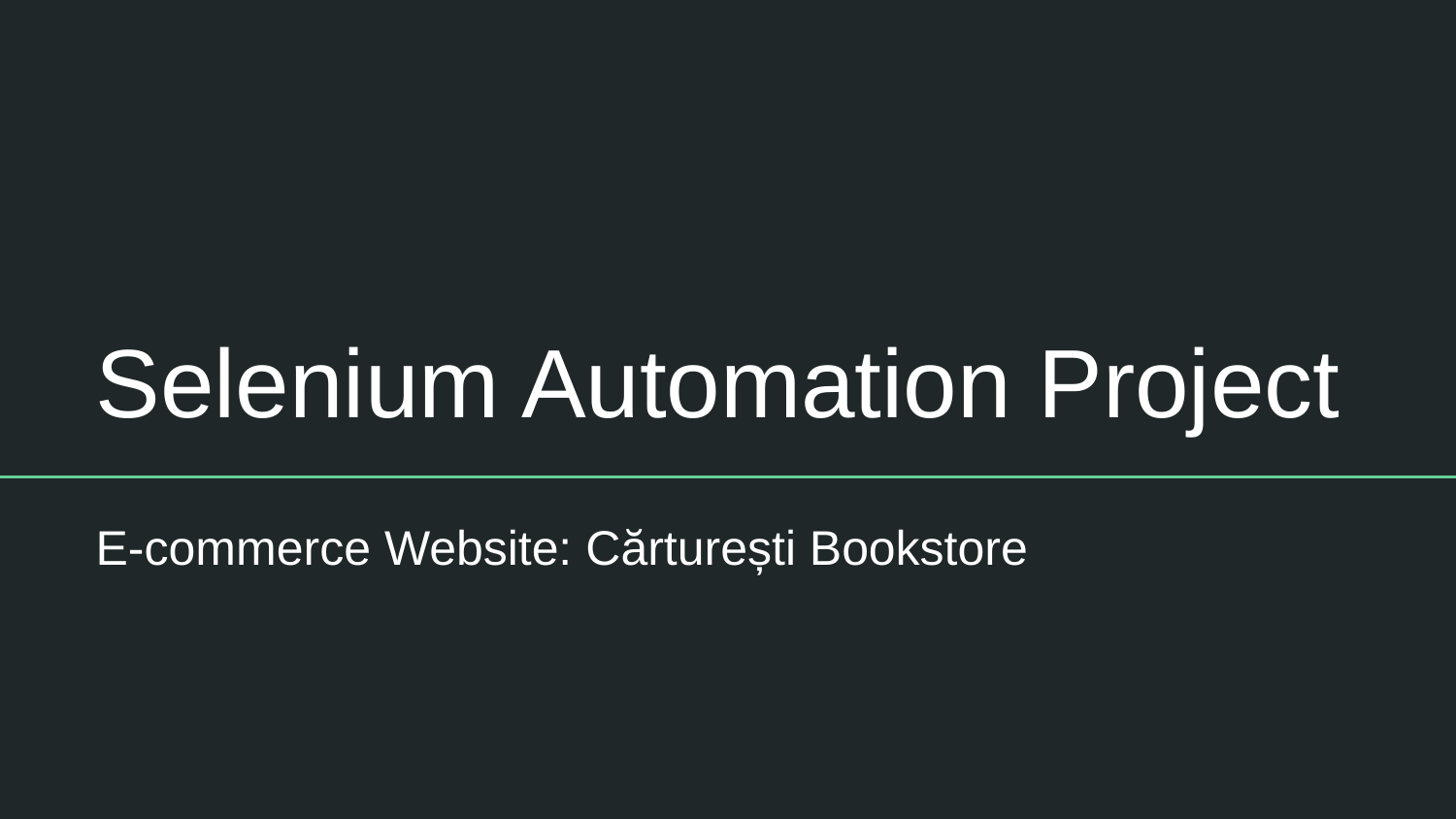

# Selenium Automation Project
E-commerce Website: Cărturești Bookstore